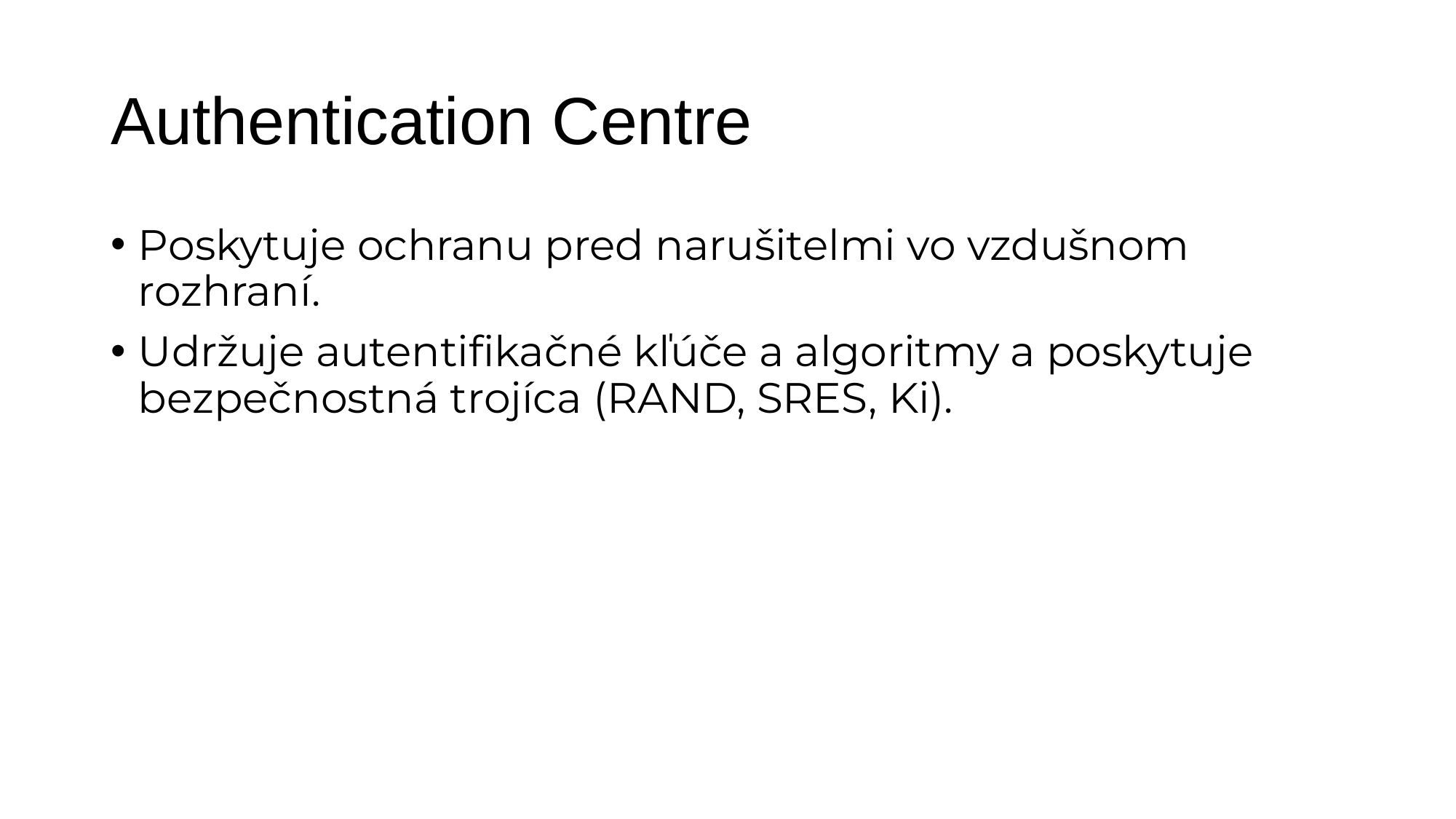

# Authentication Centre
Poskytuje ochranu pred narušitelmi vo vzdušnom rozhraní.
Udržuje autentifikačné kľúče a algoritmy a poskytuje bezpečnostná trojíca (RAND, SRES, Ki).